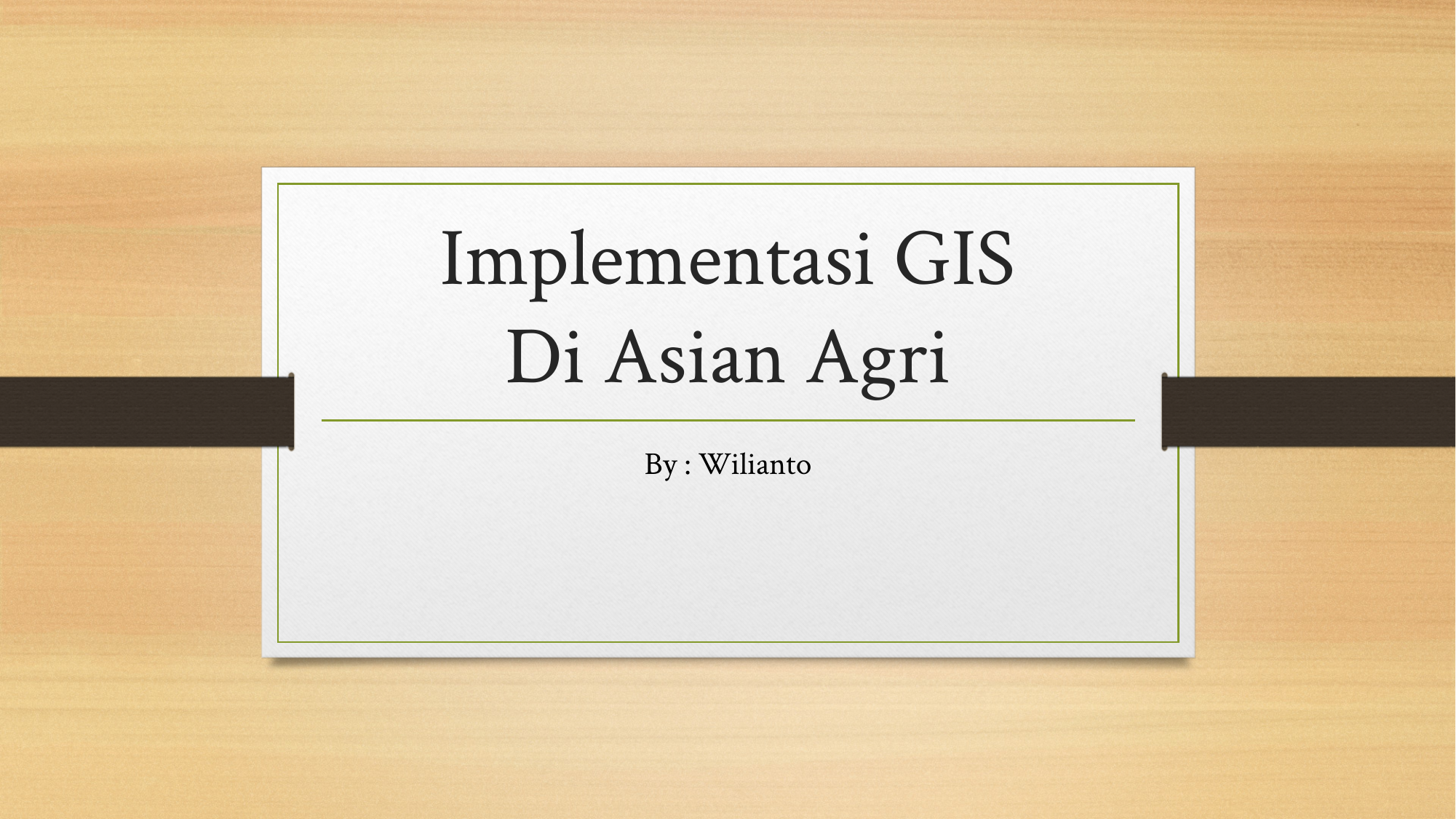

# Implementasi GIS Di Asian Agri
By : Wilianto